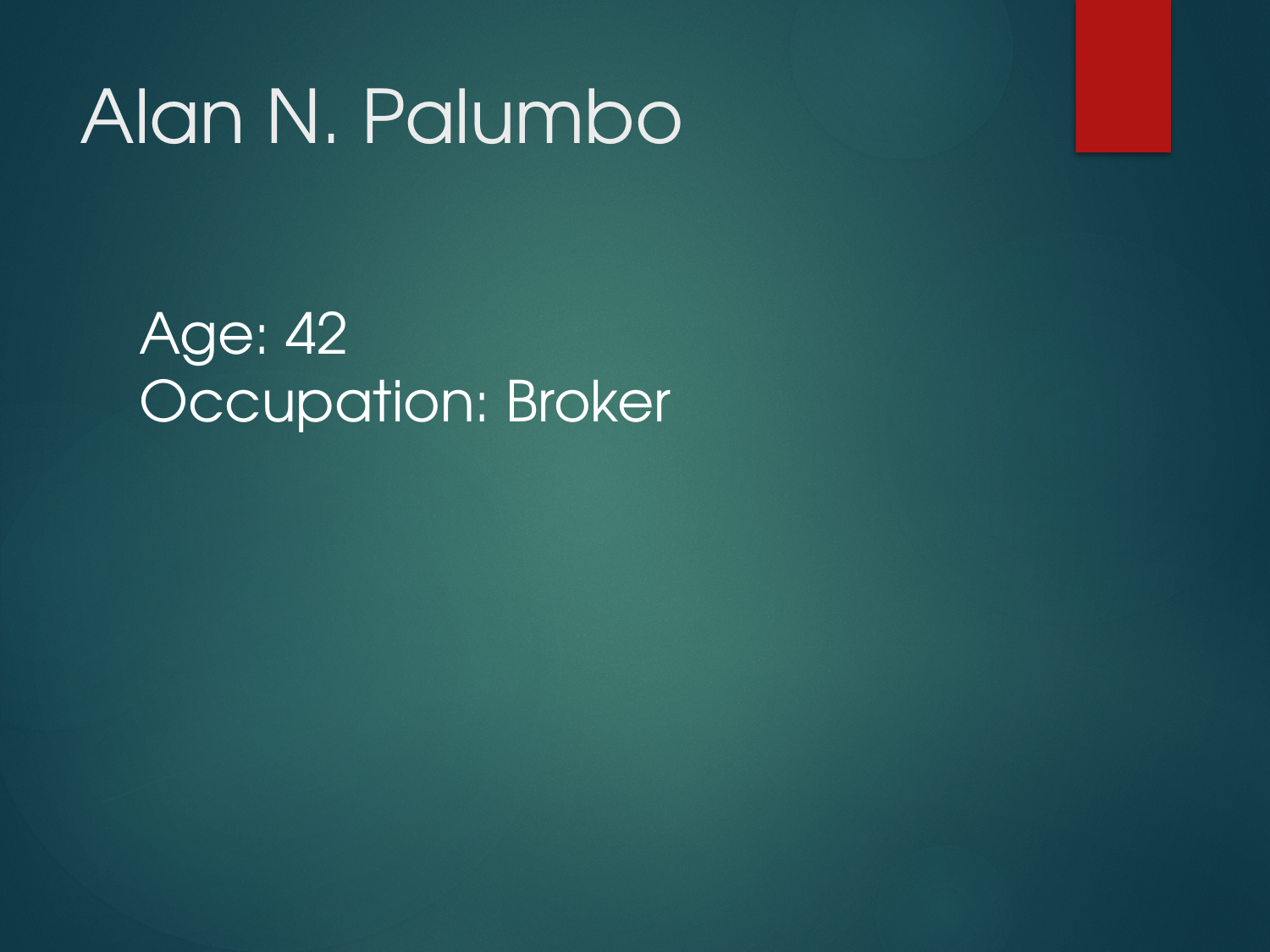

# Alan N. Palumbo

Age: 42
Occupation: Broker